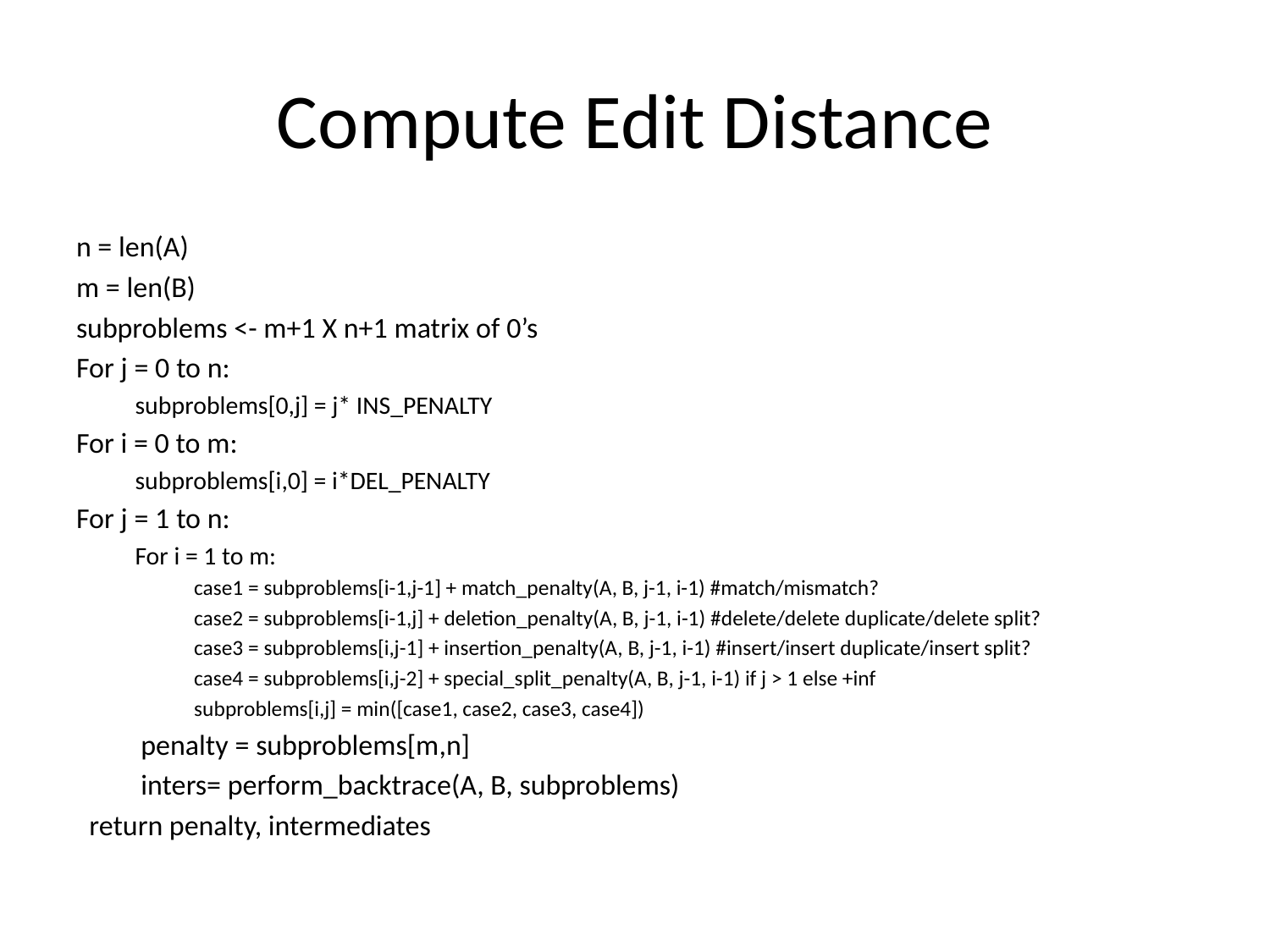

# Compute Edit Distance
n = len(A)
m = len(B)
subproblems <- m+1 X n+1 matrix of 0’s
For j = 0 to n:
subproblems[0,j] = j* INS_PENALTY
For i = 0 to m:
subproblems[i,0] = i*DEL_PENALTY
For j = 1 to n:
For i = 1 to m:
case1 = subproblems[i-1,j-1] + match_penalty(A, B, j-1, i-1) #match/mismatch?
case2 = subproblems[i-1,j] + deletion_penalty(A, B, j-1, i-1) #delete/delete duplicate/delete split?
case3 = subproblems[i,j-1] + insertion_penalty(A, B, j-1, i-1) #insert/insert duplicate/insert split?
case4 = subproblems[i,j-2] + special_split_penalty(A, B, j-1, i-1) if j > 1 else +inf
subproblems[i,j] = min([case1, case2, case3, case4])
	penalty = subproblems[m,n]
	inters= perform_backtrace(A, B, subproblems)
  return penalty, intermediates